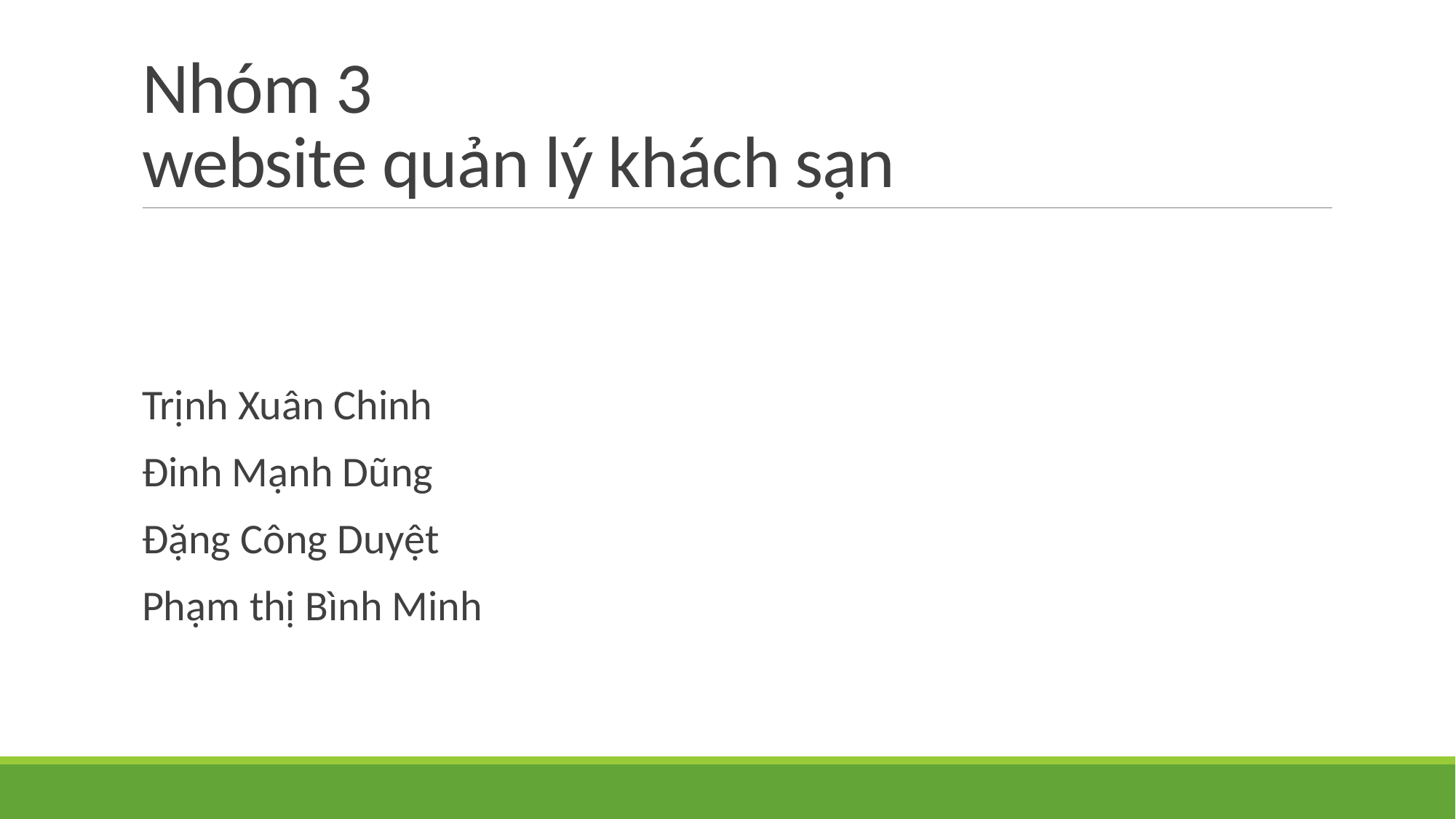

# Nhóm 3 website quản lý khách sạn
Trịnh Xuân Chinh
Đinh Mạnh Dũng
Đặng Công Duyệt
Phạm thị Bình Minh